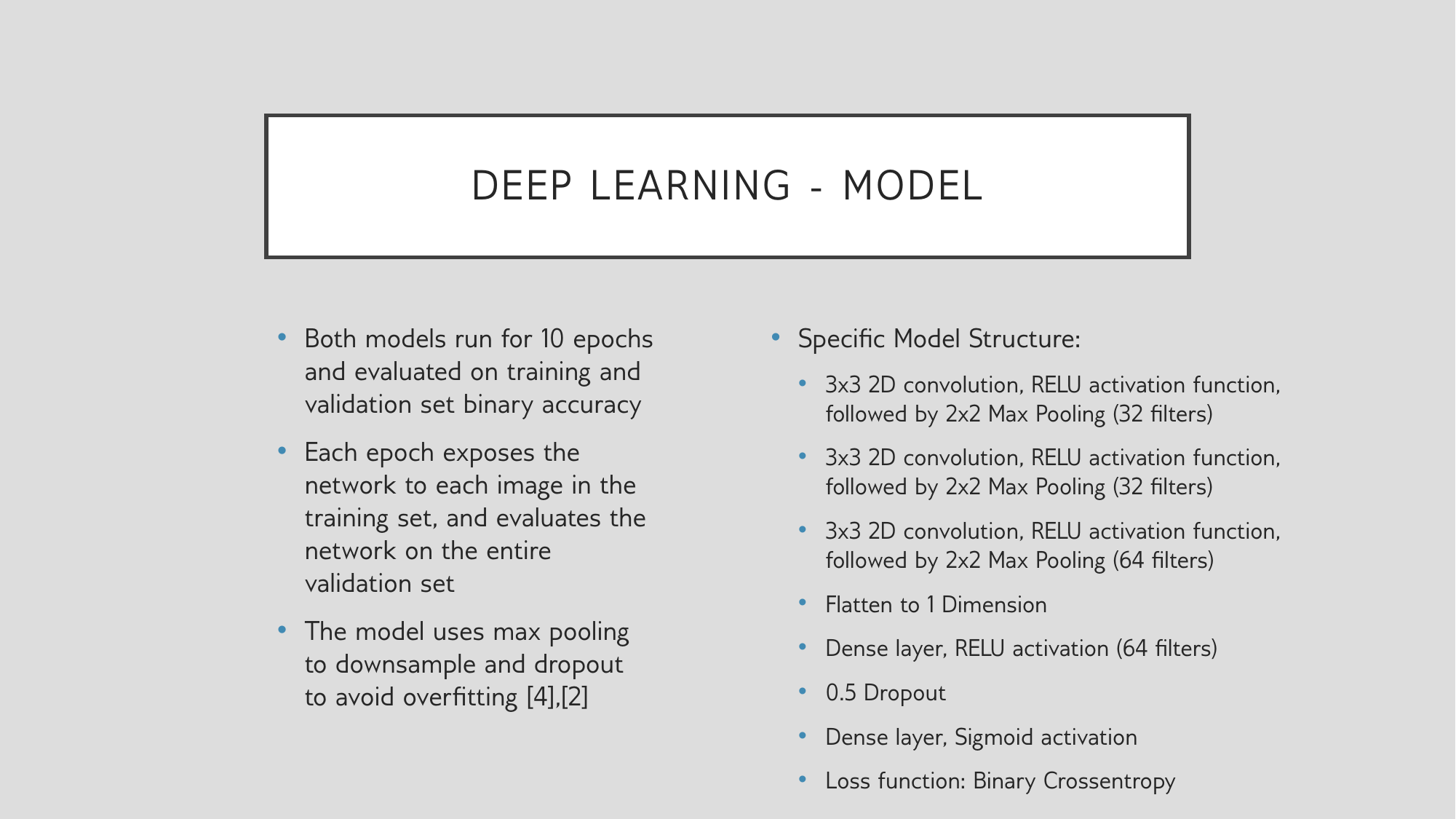

# Deep learning - model
Specific Model Structure:
3x3 2D convolution, RELU activation function, followed by 2x2 Max Pooling (32 filters)
3x3 2D convolution, RELU activation function, followed by 2x2 Max Pooling (32 filters)
3x3 2D convolution, RELU activation function, followed by 2x2 Max Pooling (64 filters)
Flatten to 1 Dimension
Dense layer, RELU activation (64 filters)
0.5 Dropout
Dense layer, Sigmoid activation
Loss function: Binary Crossentropy

Both models run for 10 epochs and evaluated on training and validation set binary accuracy
Each epoch exposes the network to each image in the training set, and evaluates the network on the entire validation set
The model uses max pooling to downsample and dropout to avoid overfitting [4],[2]